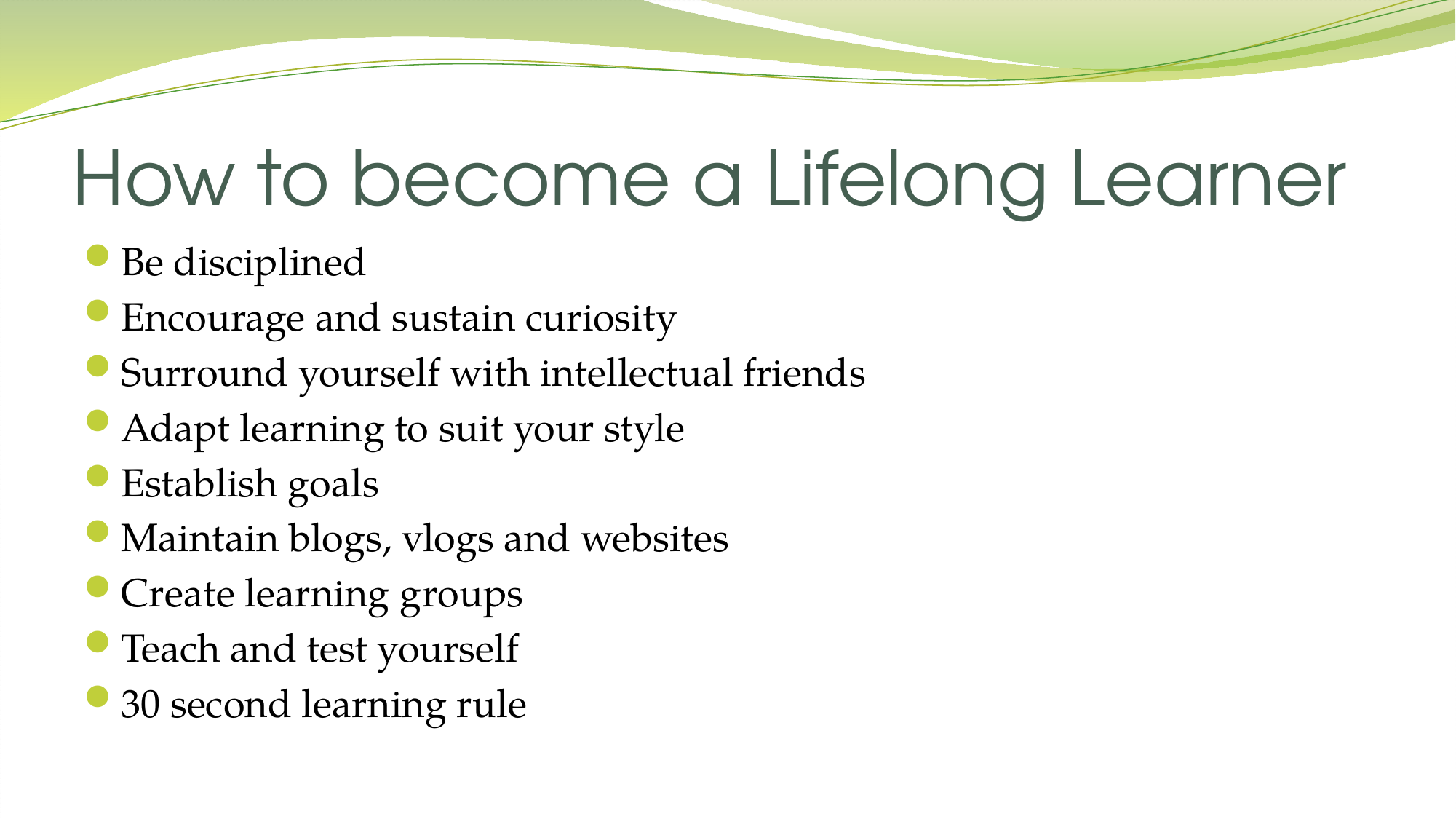

# How to become a Lifelong Learner
Be disciplined
Encourage and sustain curiosity
Surround yourself with intellectual friends
Adapt learning to suit your style
Establish goals
Maintain blogs, vlogs and websites
Create learning groups
Teach and test yourself
30 second learning rule